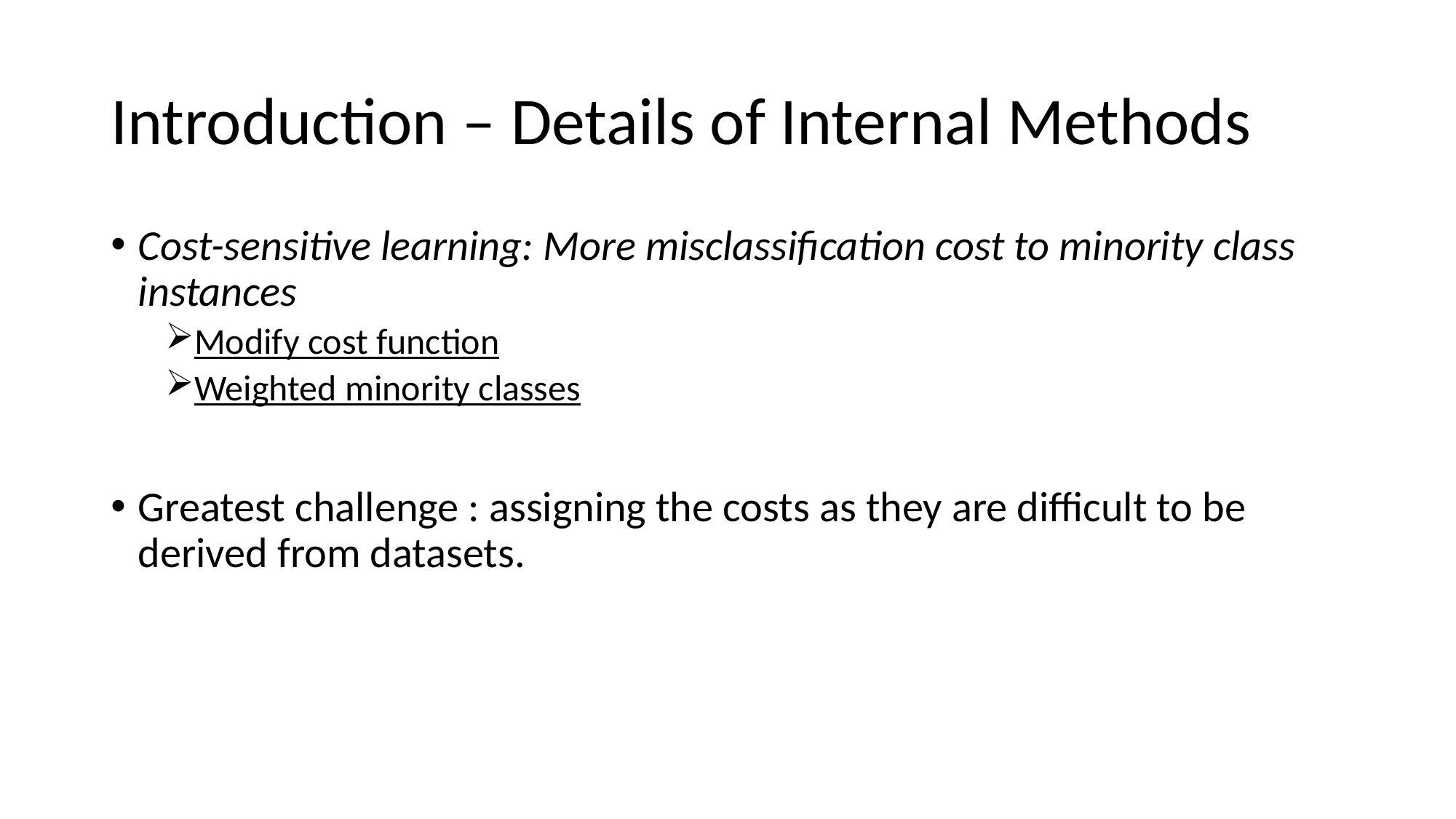

# Introduction – Details of Internal Methods
Cost-sensitive learning: More misclassification cost to minority class instances
Modify cost function
Weighted minority classes

Greatest challenge : assigning the costs as they are difficult to be derived from datasets.